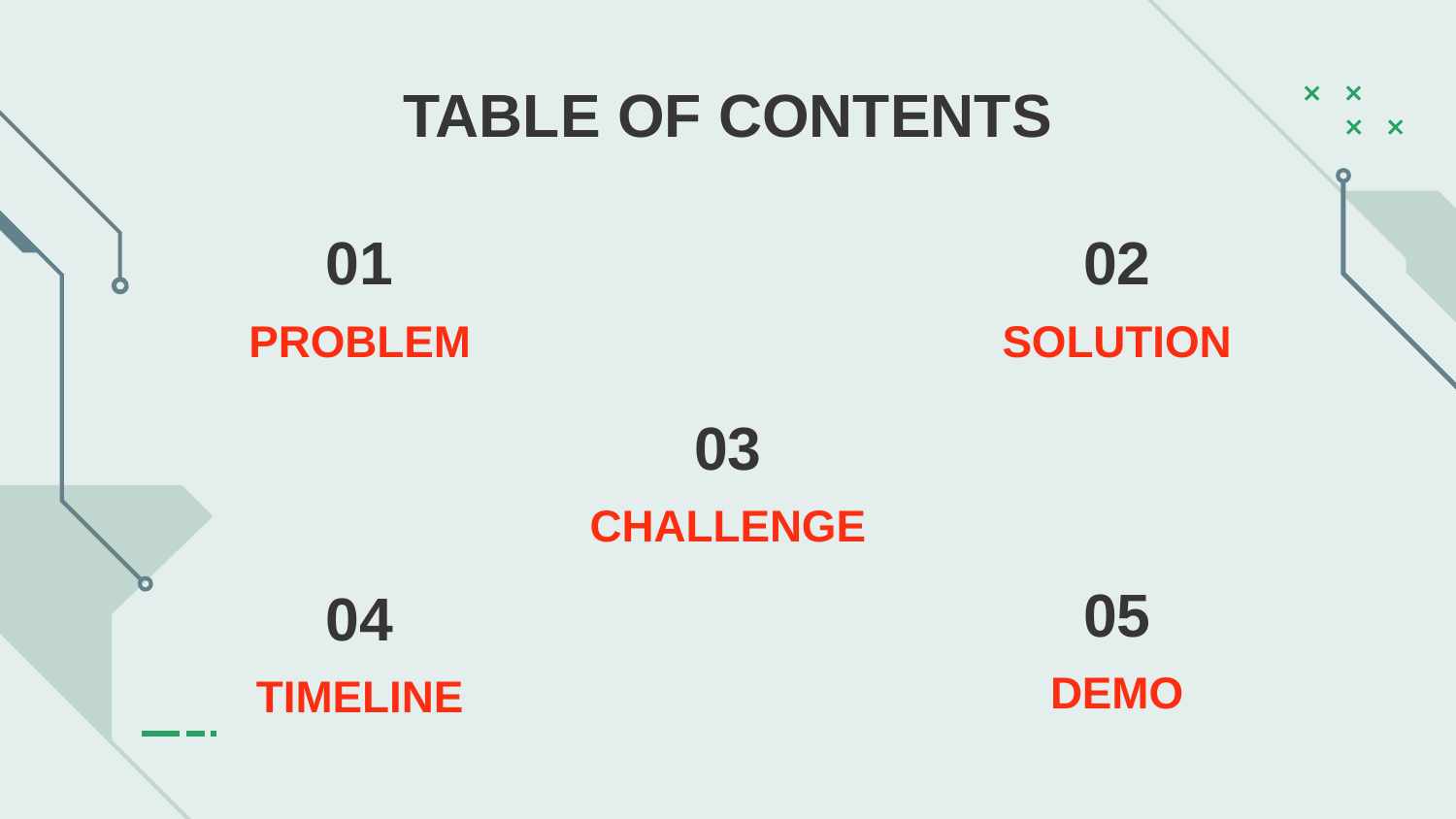

TABLE OF CONTENTS
02
# 01
SOLUTION
PROBLEM
03
CHALLENGE
05
04
DEMO
TIMELINE